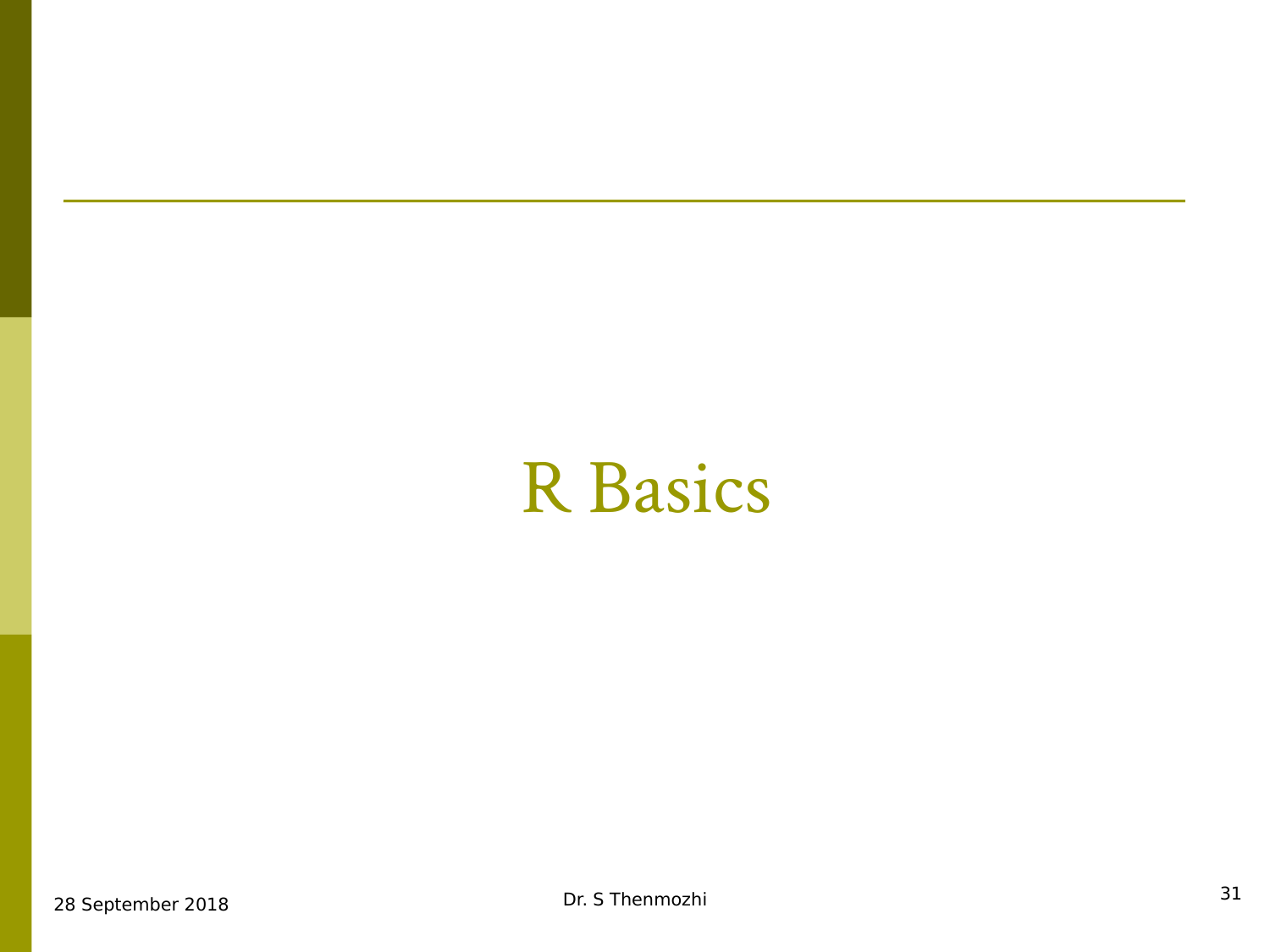

# R Basics
31
Dr. S Thenmozhi
28 September 2018